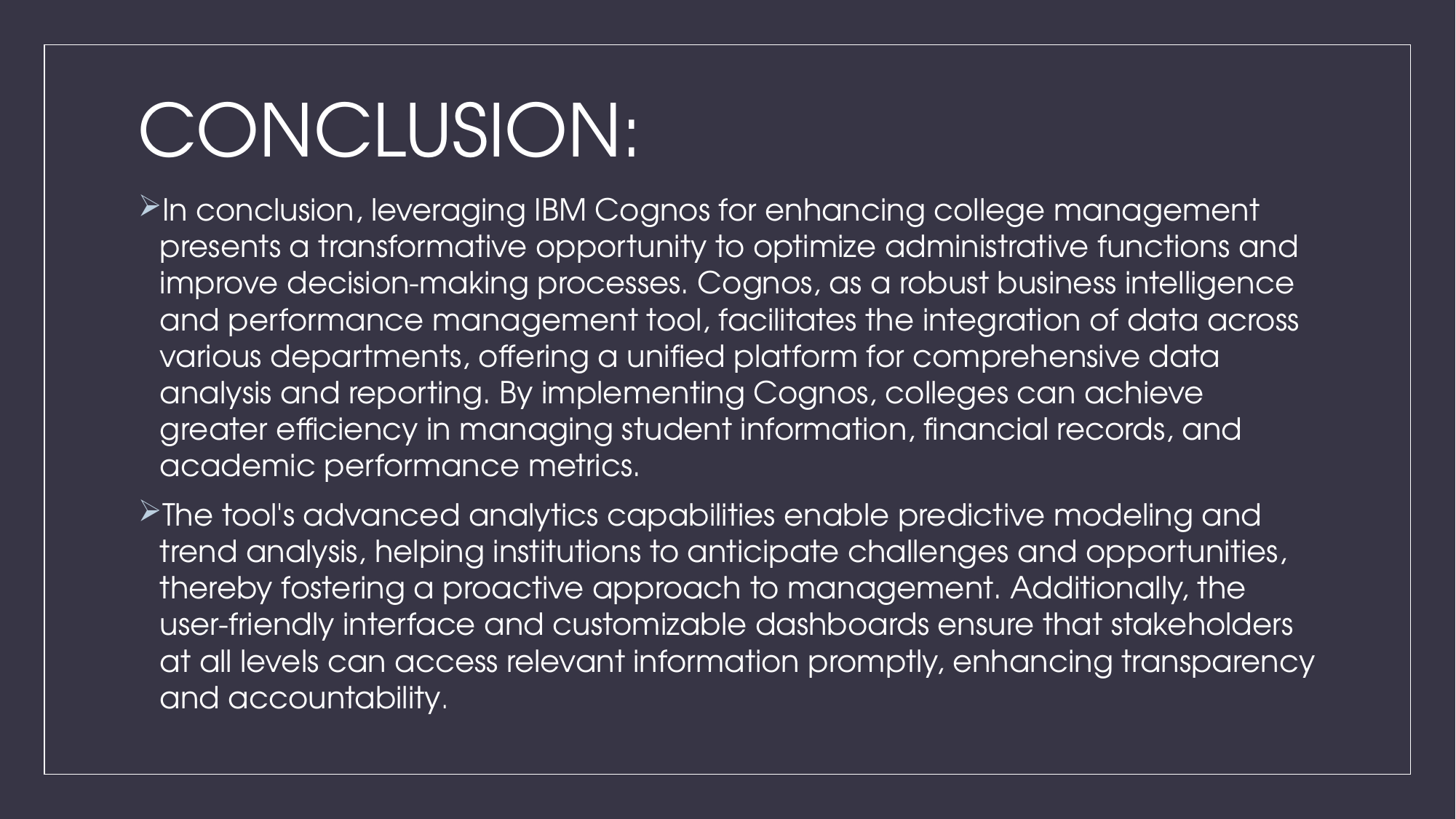

# CONCLUSION:
In conclusion, leveraging IBM Cognos for enhancing college management presents a transformative opportunity to optimize administrative functions and improve decision-making processes. Cognos, as a robust business intelligence and performance management tool, facilitates the integration of data across various departments, offering a unified platform for comprehensive data analysis and reporting. By implementing Cognos, colleges can achieve greater efficiency in managing student information, financial records, and academic performance metrics.
The tool's advanced analytics capabilities enable predictive modeling and trend analysis, helping institutions to anticipate challenges and opportunities, thereby fostering a proactive approach to management. Additionally, the user-friendly interface and customizable dashboards ensure that stakeholders at all levels can access relevant information promptly, enhancing transparency and accountability.